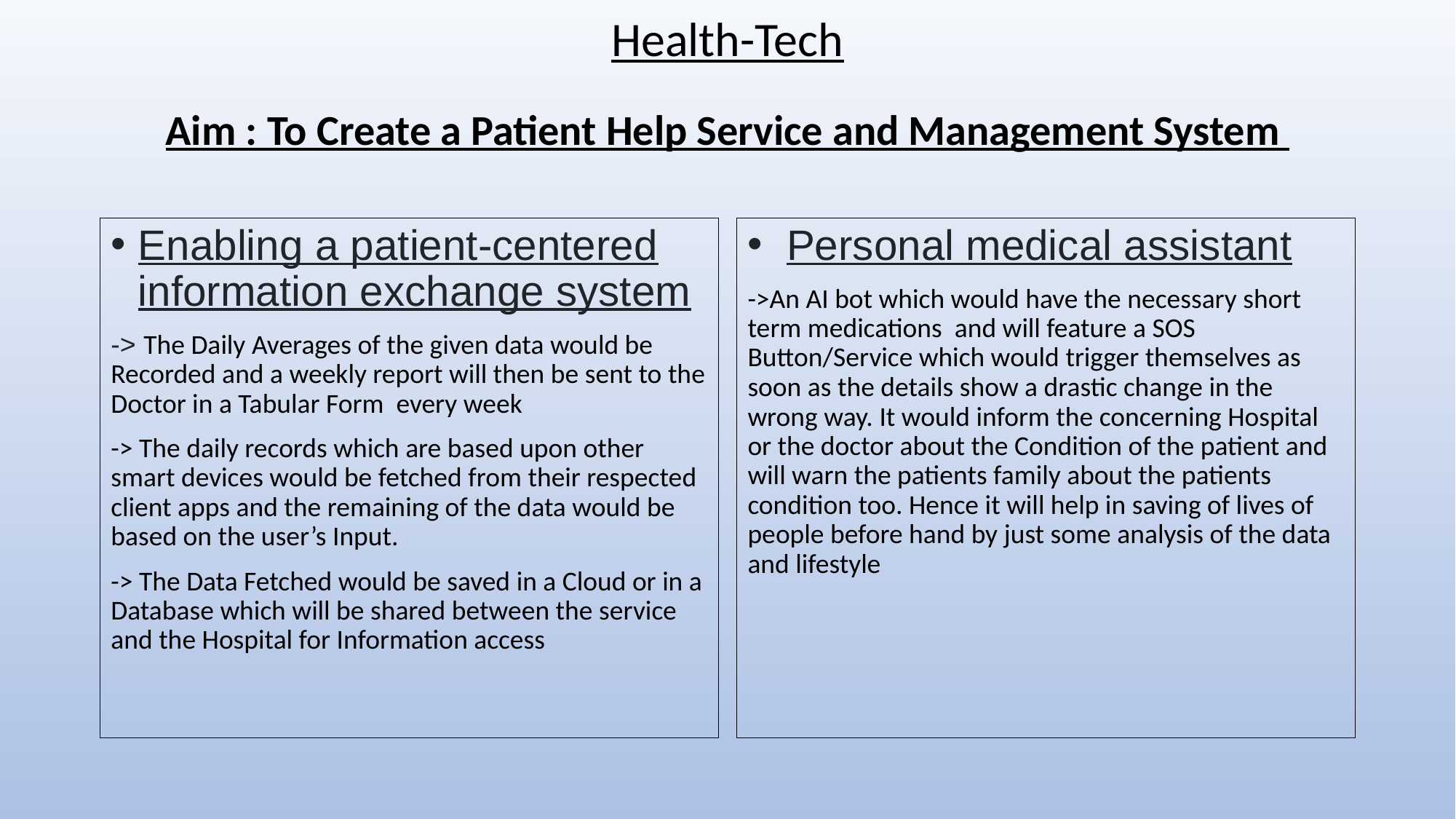

# Health-Tech
Aim : To Create a Patient Help Service and Management System
Enabling a patient-centered information exchange system
-> The Daily Averages of the given data would be Recorded and a weekly report will then be sent to the Doctor in a Tabular Form  every week
-> The daily records which are based upon other smart devices would be fetched from their respected client apps and the remaining of the data would be based on the user’s Input.
-> The Data Fetched would be saved in a Cloud or in a Database which will be shared between the service and the Hospital for Information access

 Personal medical assistant
->An AI bot which would have the necessary short term medications  and will feature a SOS Button/Service which would trigger themselves as soon as the details show a drastic change in the wrong way. It would inform the concerning Hospital or the doctor about the Condition of the patient and  will warn the patients family about the patients condition too. Hence it will help in saving of lives of people before hand by just some analysis of the data and lifestyle